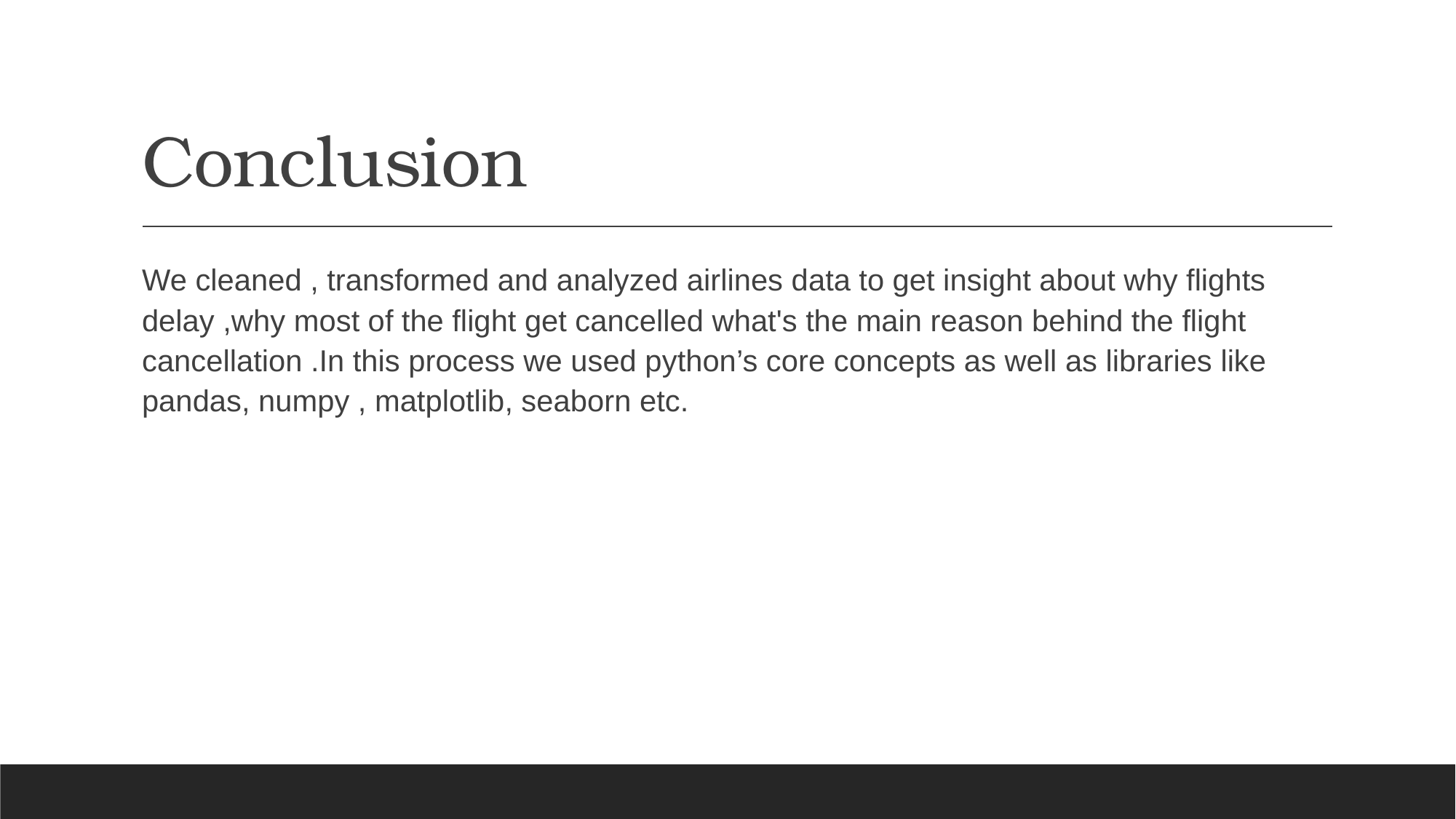

# Conclusion
We cleaned , transformed and analyzed airlines data to get insight about why flights delay ,why most of the flight get cancelled what's the main reason behind the flight cancellation .In this process we used python’s core concepts as well as libraries like pandas, numpy , matplotlib, seaborn etc.